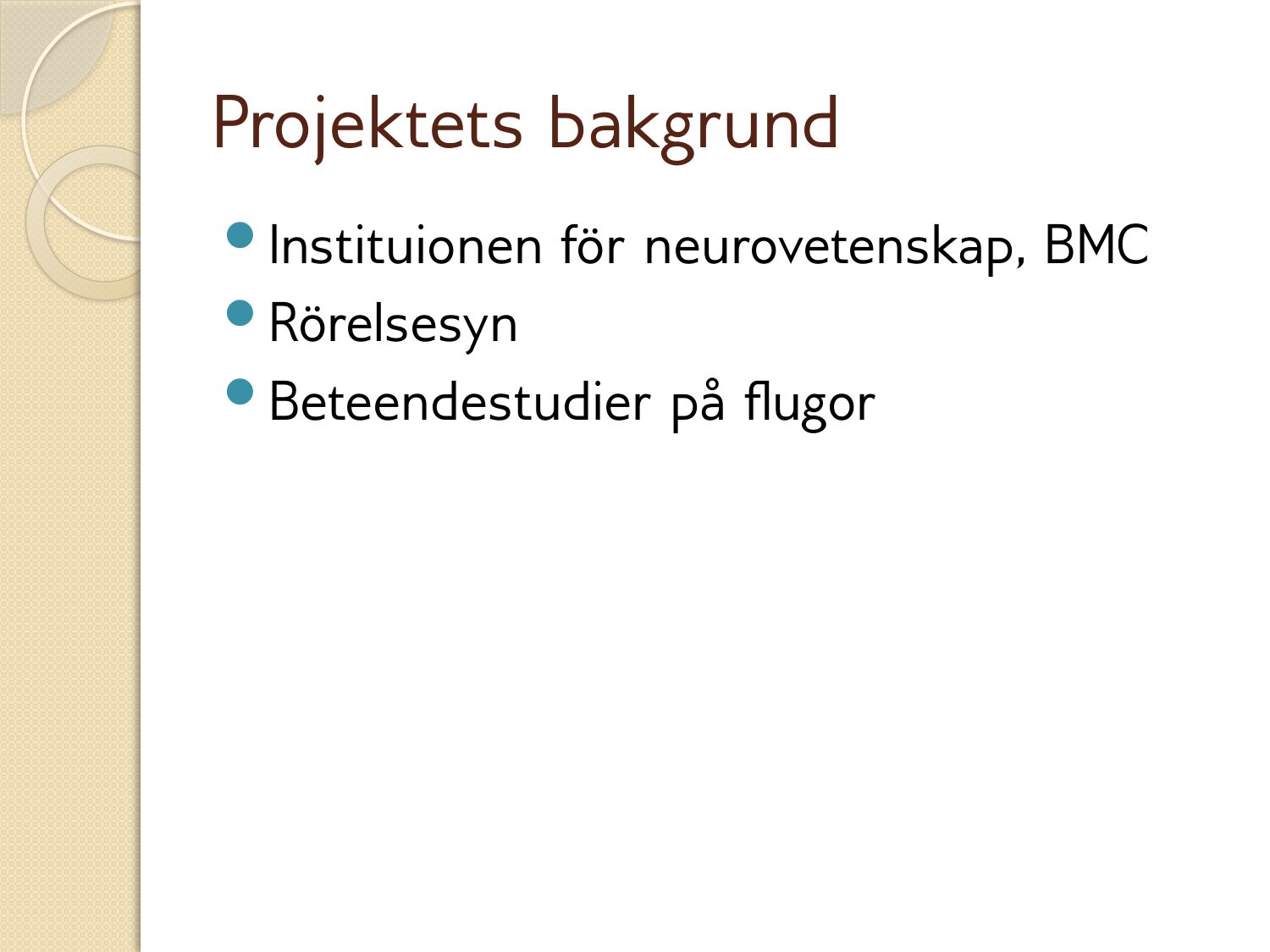

# Projektets bakgrund
Instituionen för neurovetenskap, BMC
Rörelsesyn
Beteendestudier på flugor